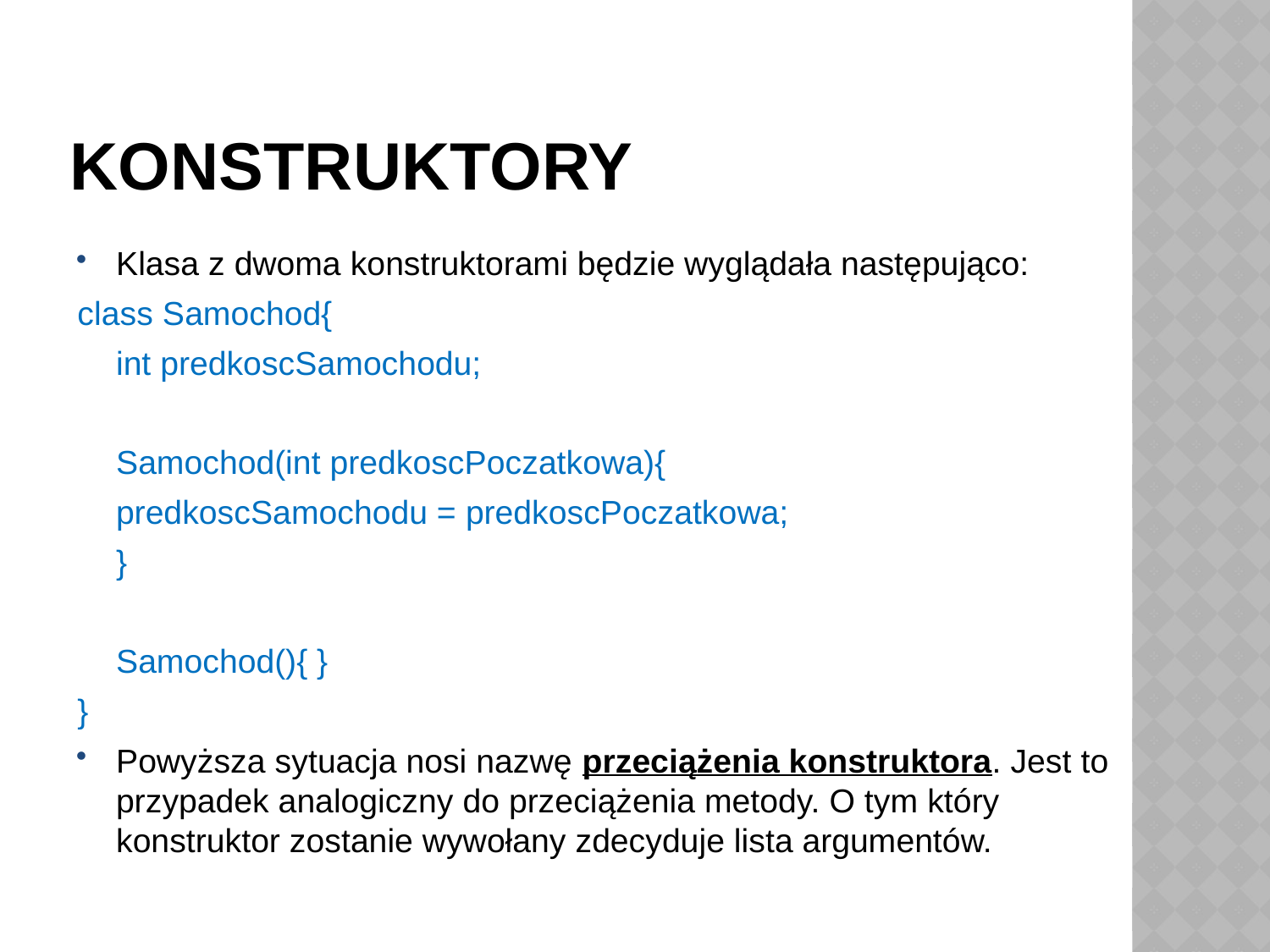

# Konstruktory
Klasa z dwoma konstruktorami będzie wyglądała następująco:
class Samochod{
	int predkoscSamochodu;

	Samochod(int predkoscPoczatkowa){
		predkoscSamochodu = predkoscPoczatkowa;
	}

	Samochod(){ }
}
Powyższa sytuacja nosi nazwę przeciążenia konstruktora. Jest to przypadek analogiczny do przeciążenia metody. O tym który konstruktor zostanie wywołany zdecyduje lista argumentów.